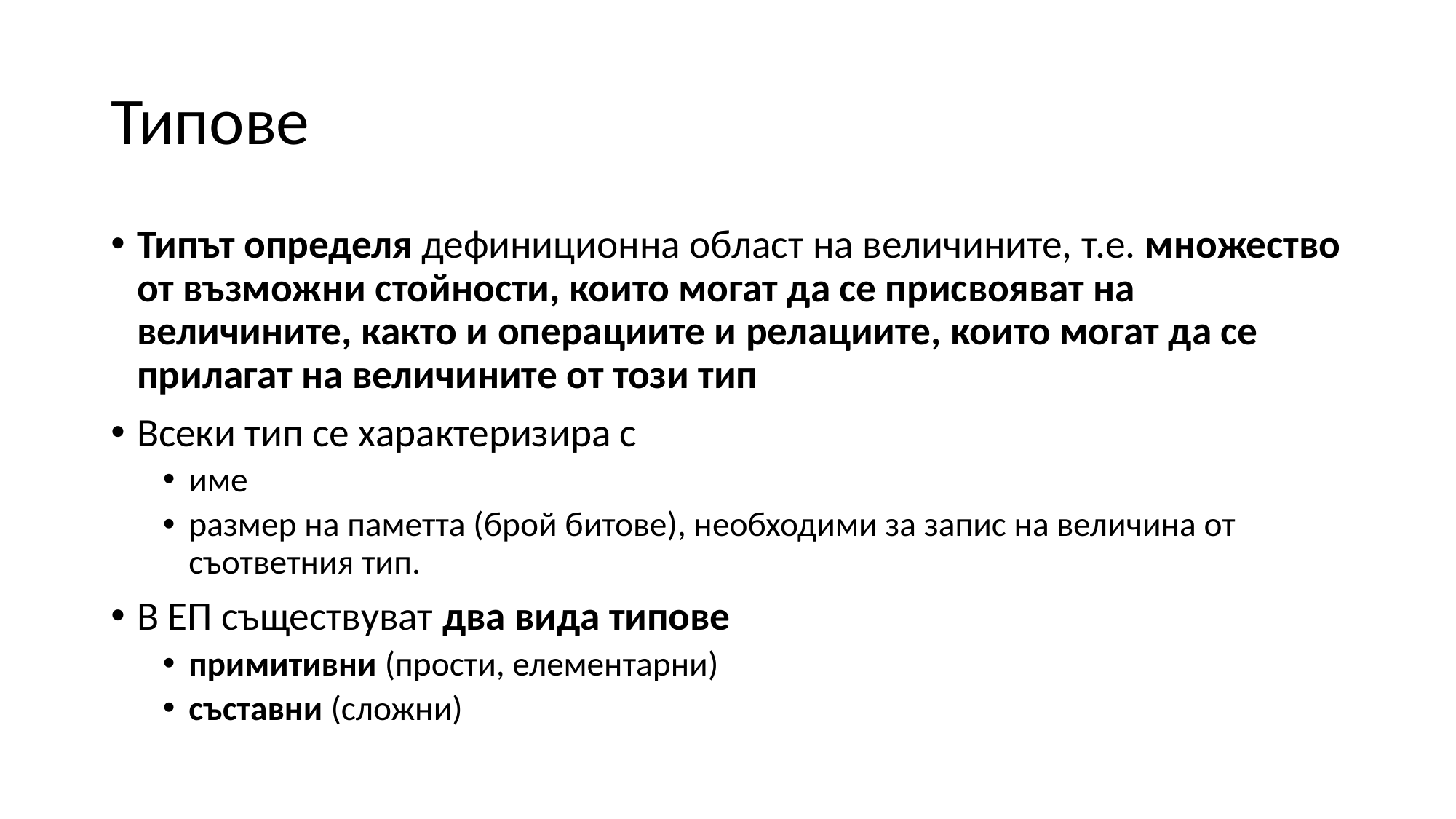

# Типове
Типът определя дефиниционна област на величините, т.е. множество от възможни стойности, които могат да се присвояват на величините, както и операциите и релациите, които могат да се прилагат на величините от този тип
Всеки тип се характеризира с
име
размер на паметта (брой битове), необходими за запис на величина от съответния тип.
В ЕП съществуват два вида типове
примитивни (прости, елементарни)
съставни (сложни)